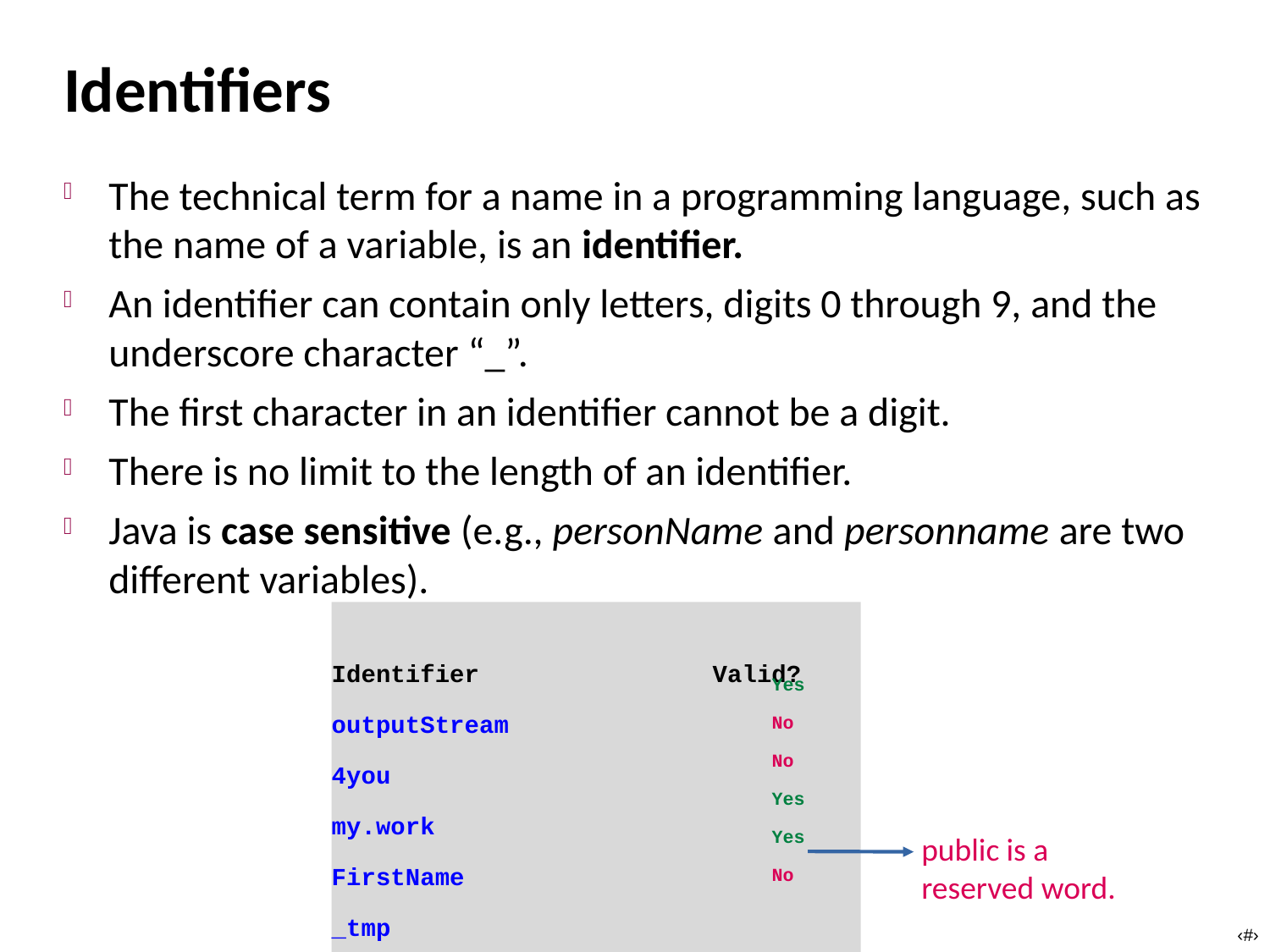

# Identifiers
The technical term for a name in a programming language, such as the name of a variable, is an identifier.
An identifier can contain only letters, digits 0 through 9, and the underscore character “_”.
The first character in an identifier cannot be a digit.
There is no limit to the length of an identifier.
Java is case sensitive (e.g., personName and personname are two different variables).

Identifier		Valid?
outputStream
4you
my.work
FirstName
_tmp
public

Yes
No
No
Yes
Yes
No
public is a
reserved word.